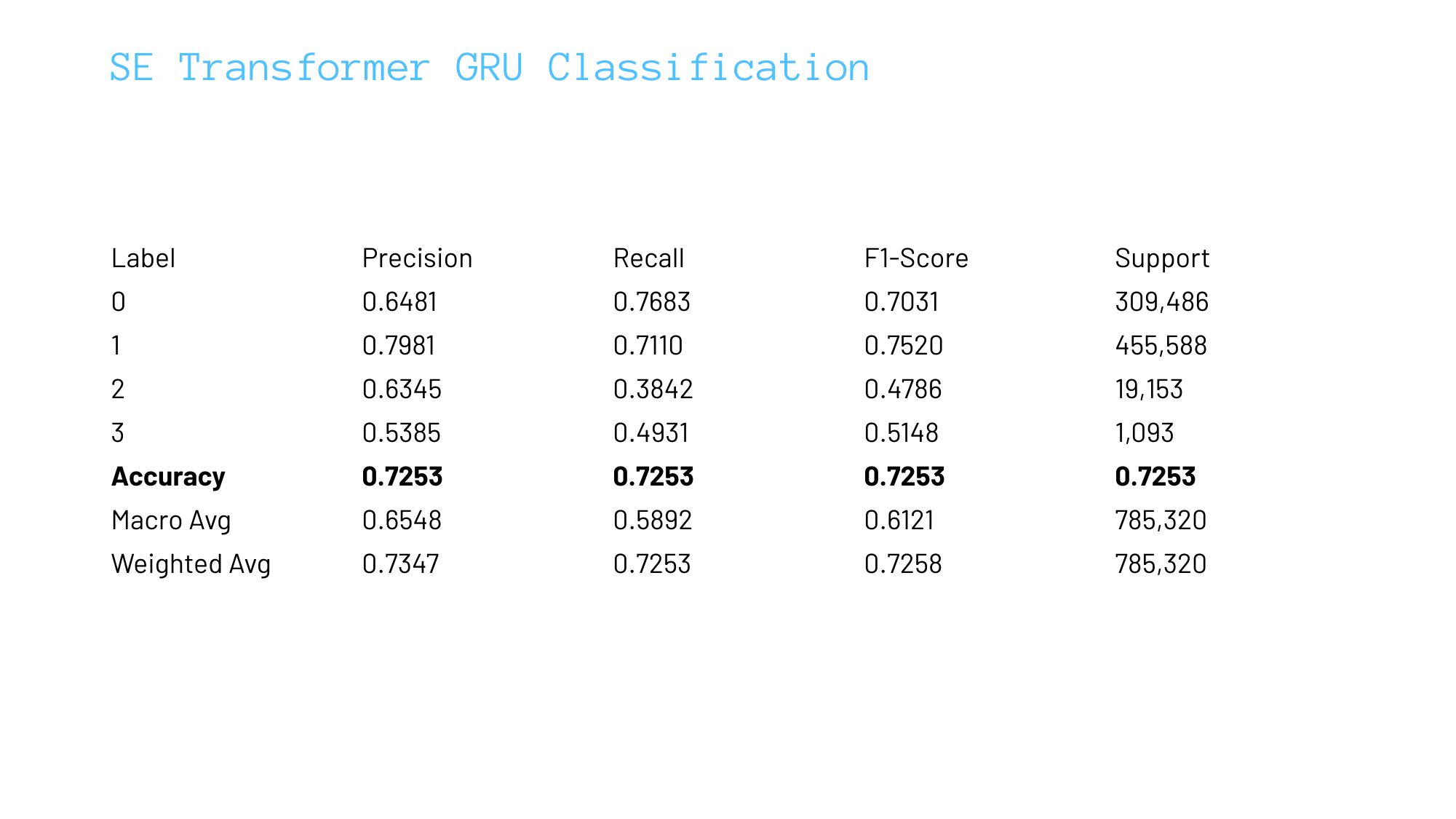

SE Transformer GRU Classification
| Label | Precision | Recall | F1-Score | Support |
| --- | --- | --- | --- | --- |
| 0 | 0.6481 | 0.7683 | 0.7031 | 309,486 |
| 1 | 0.7981 | 0.7110 | 0.7520 | 455,588 |
| 2 | 0.6345 | 0.3842 | 0.4786 | 19,153 |
| 3 | 0.5385 | 0.4931 | 0.5148 | 1,093 |
| Accuracy | 0.7253 | 0.7253 | 0.7253 | 0.7253 |
| Macro Avg | 0.6548 | 0.5892 | 0.6121 | 785,320 |
| Weighted Avg | 0.7347 | 0.7253 | 0.7258 | 785,320 |